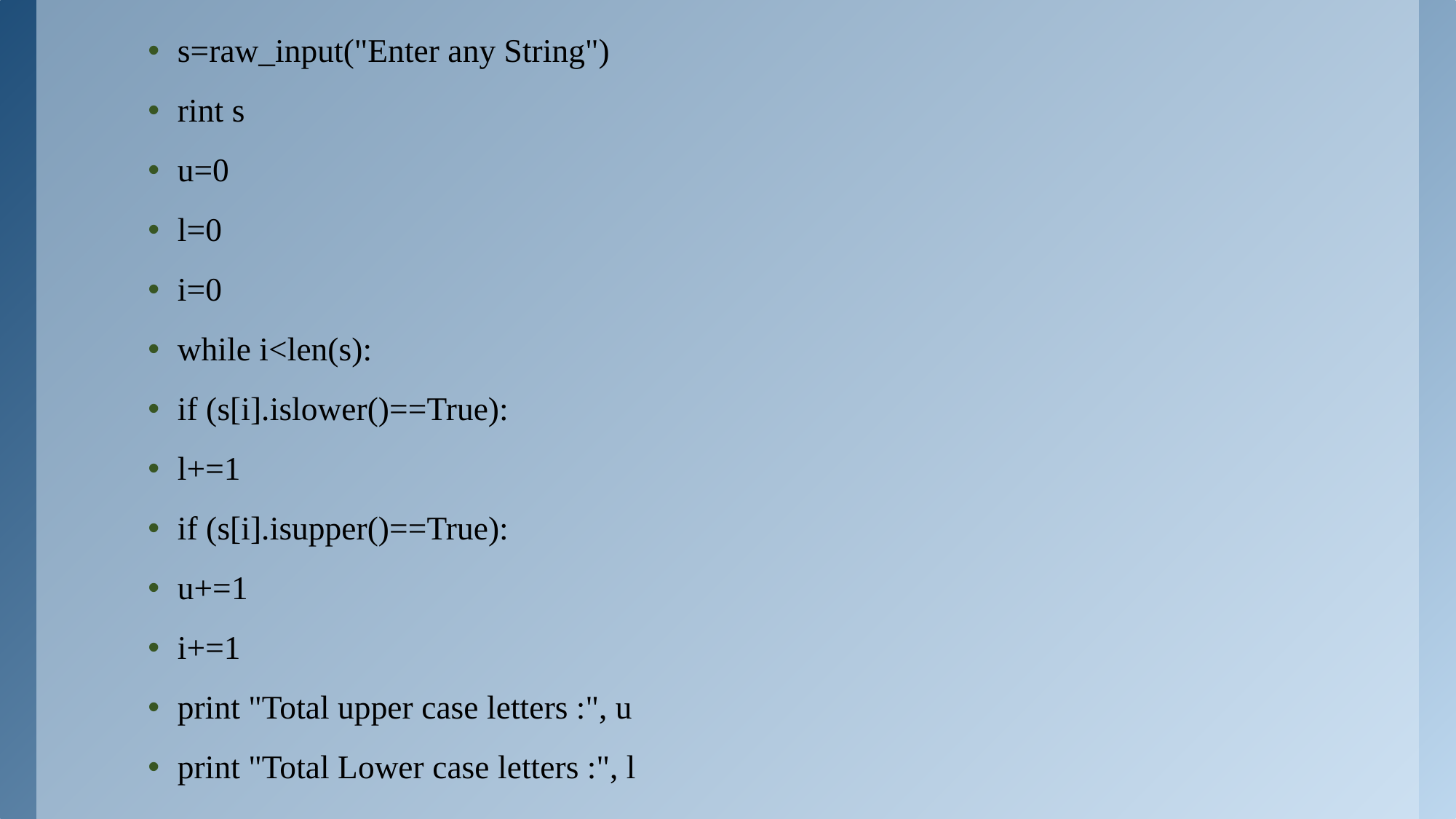

s=raw_input("Enter any String")
rint s
u=0
l=0
i=0
while i<len(s):
if (s[i].islower()==True):
l+=1
if (s[i].isupper()==True):
u+=1
i+=1
print "Total upper case letters :", u
print "Total Lower case letters :", l